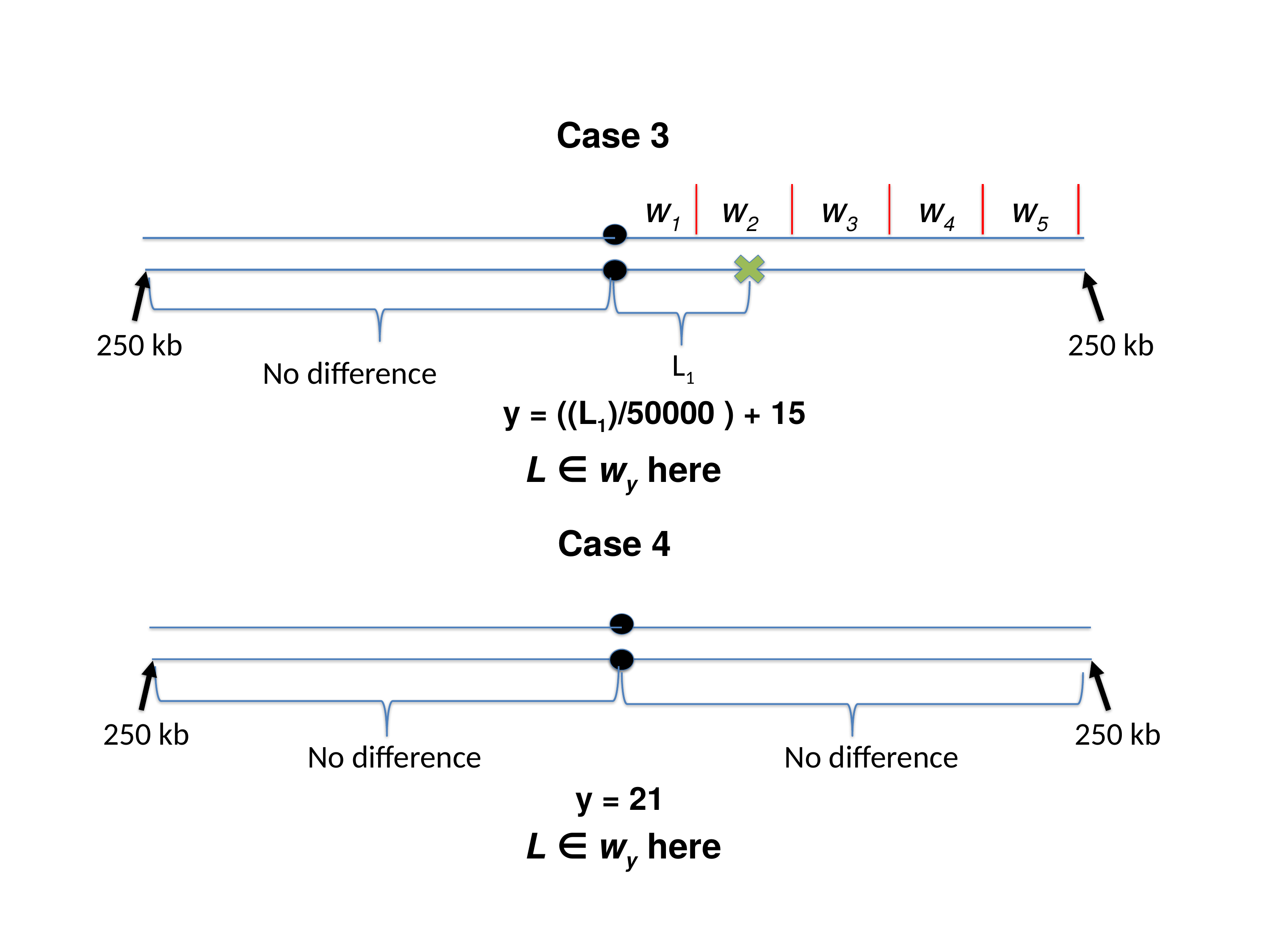

Case 3
w1       w2	     w3	  w4	     w5

250 kb
250 kb
L1
No difference
y = ((L1)/50000 ) + 15
L ∈ wy here

Case 4

250 kb
250 kb
No difference
No difference
y = 21
L ∈ wy here